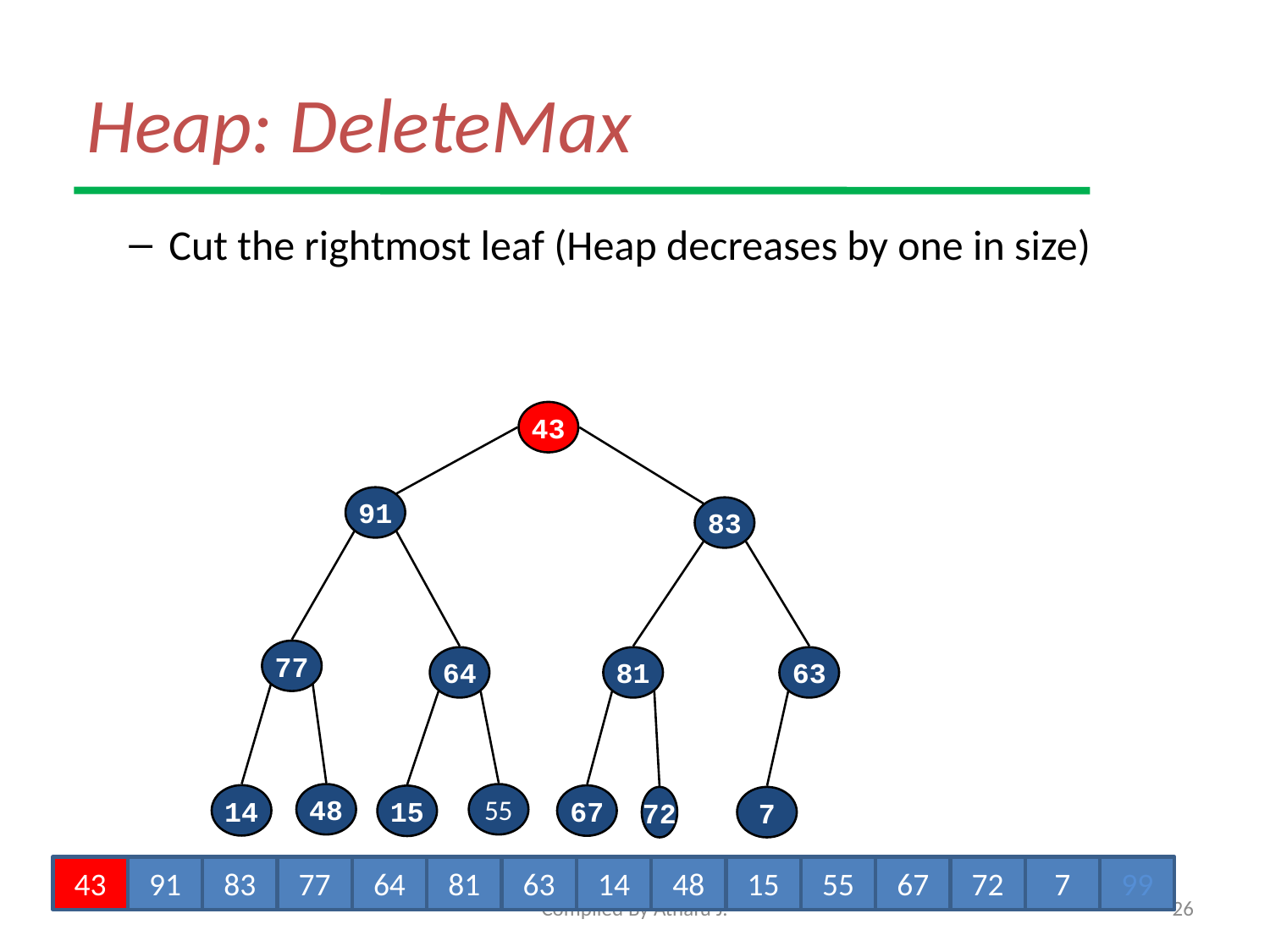

# Heap: DeleteMax
Cut the rightmost leaf (Heap decreases by one in size)

43
91
83
77
64
63
48
55
14
67
15
72
7
81
43
91
83
77
64
81
63
14
48
15
55
67
72
7
99
Compiled By Atnafu J.
26